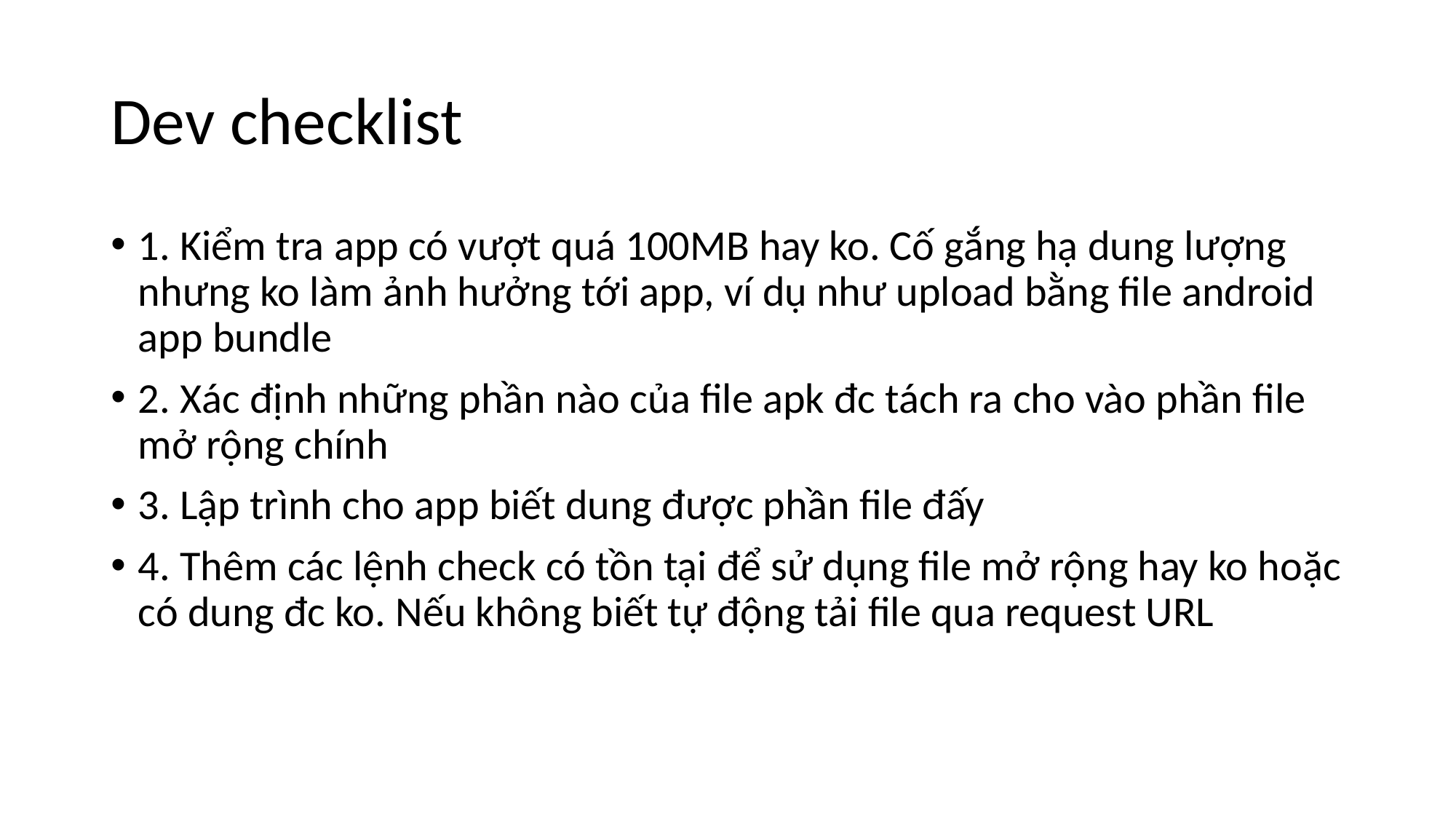

# Dev checklist
1. Kiểm tra app có vượt quá 100MB hay ko. Cố gắng hạ dung lượng nhưng ko làm ảnh hưởng tới app, ví dụ như upload bằng file android app bundle
2. Xác định những phần nào của file apk đc tách ra cho vào phần file mở rộng chính
3. Lập trình cho app biết dung được phần file đấy
4. Thêm các lệnh check có tồn tại để sử dụng file mở rộng hay ko hoặc có dung đc ko. Nếu không biết tự động tải file qua request URL